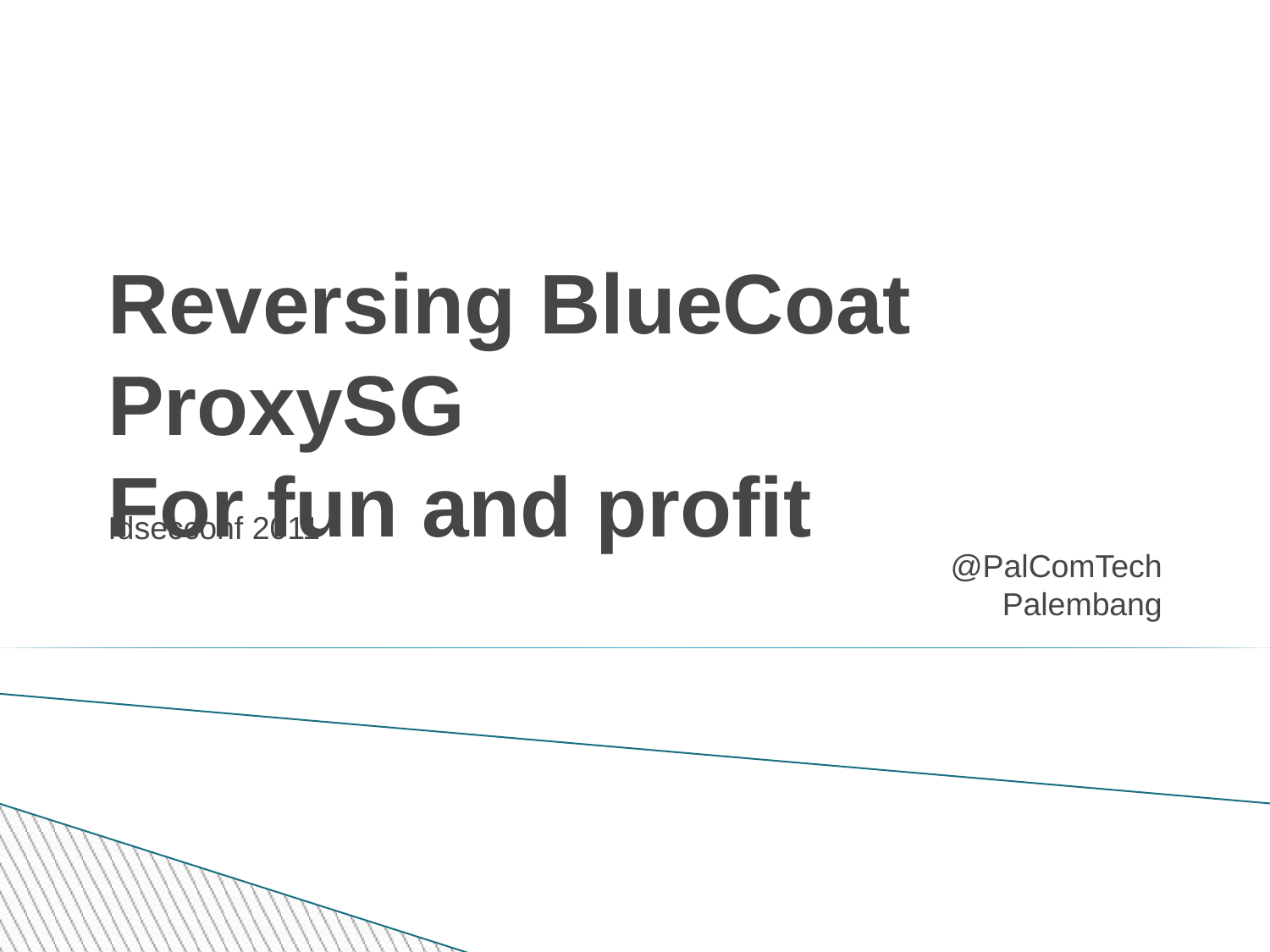

Reversing BlueCoat ProxySG
For fun and profit

Idsecconf 2011
@PalComTech
Palembang